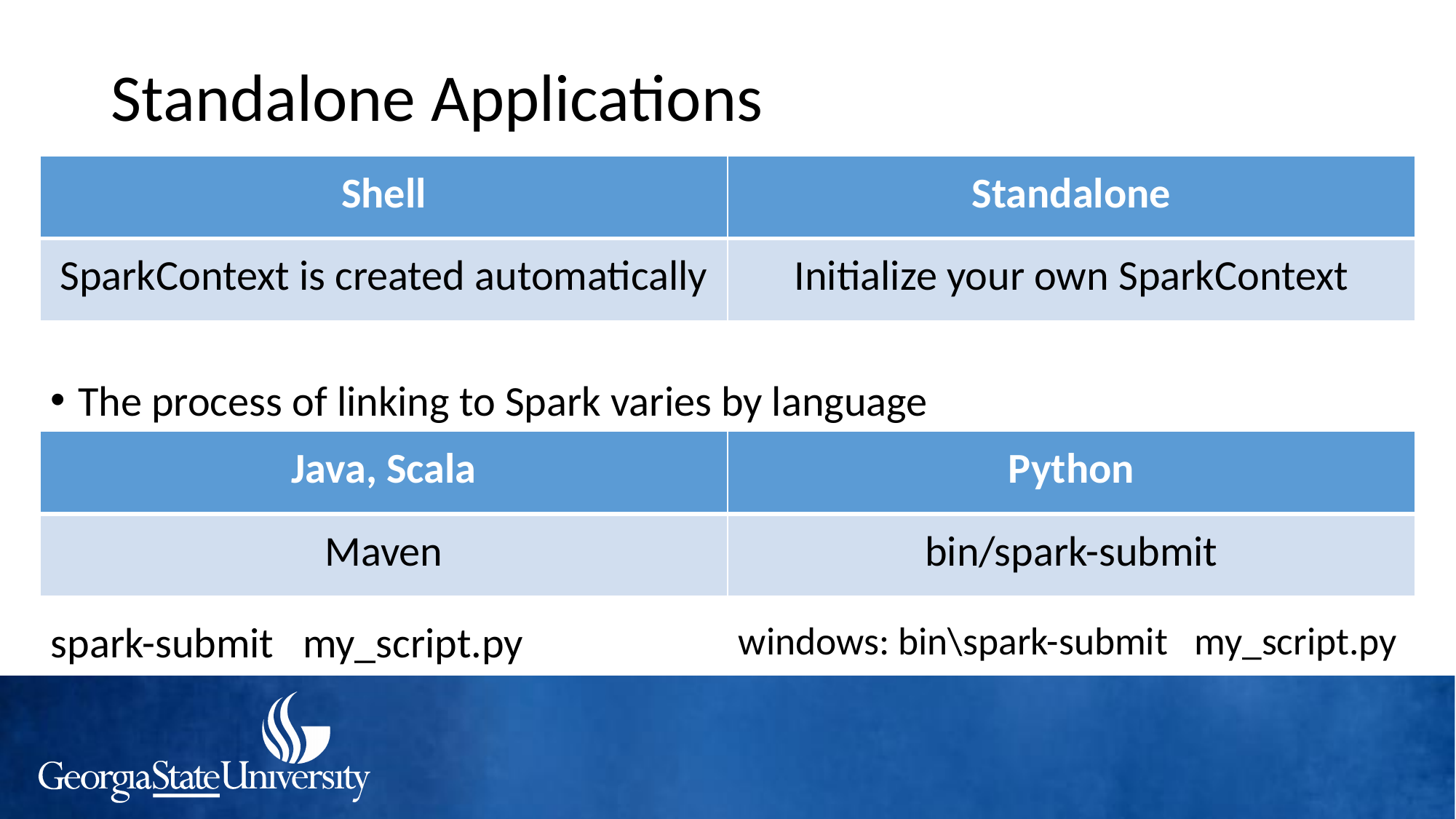

# Standalone Applications
| Shell | Standalone |
| --- | --- |
| SparkContext is created automatically | Initialize your own SparkContext |
The process of linking to Spark varies by language
| Java, Scala | Python |
| --- | --- |
| Maven | bin/spark-submit |
spark-submit   my_script.py
windows: bin\spark-submit   my_script.py